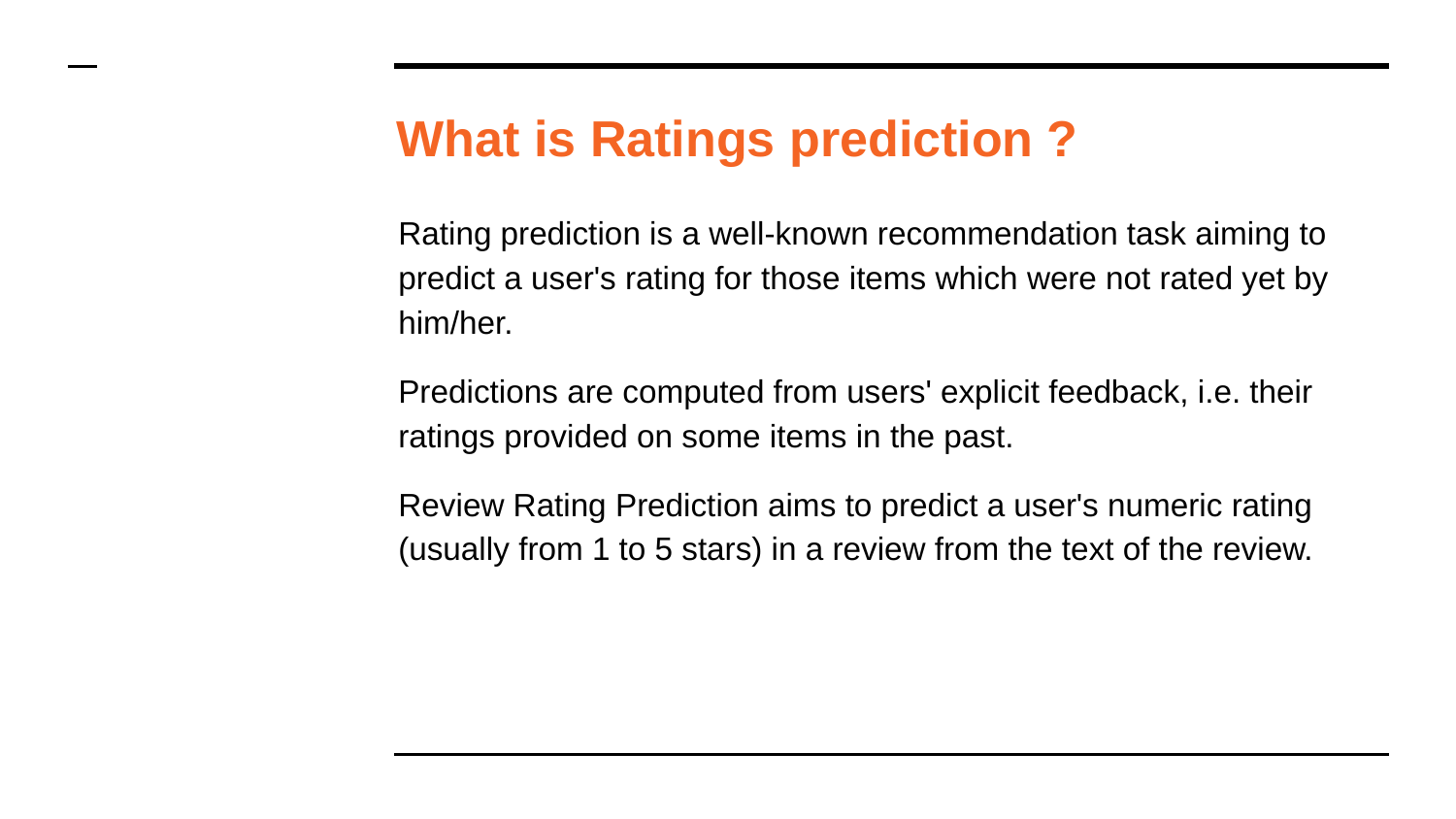

# What is Ratings prediction ?
Rating prediction is a well-known recommendation task aiming to predict a user's rating for those items which were not rated yet by him/her.
Predictions are computed from users' explicit feedback, i.e. their ratings provided on some items in the past.
Review Rating Prediction aims to predict a user's numeric rating (usually from 1 to 5 stars) in a review from the text of the review.